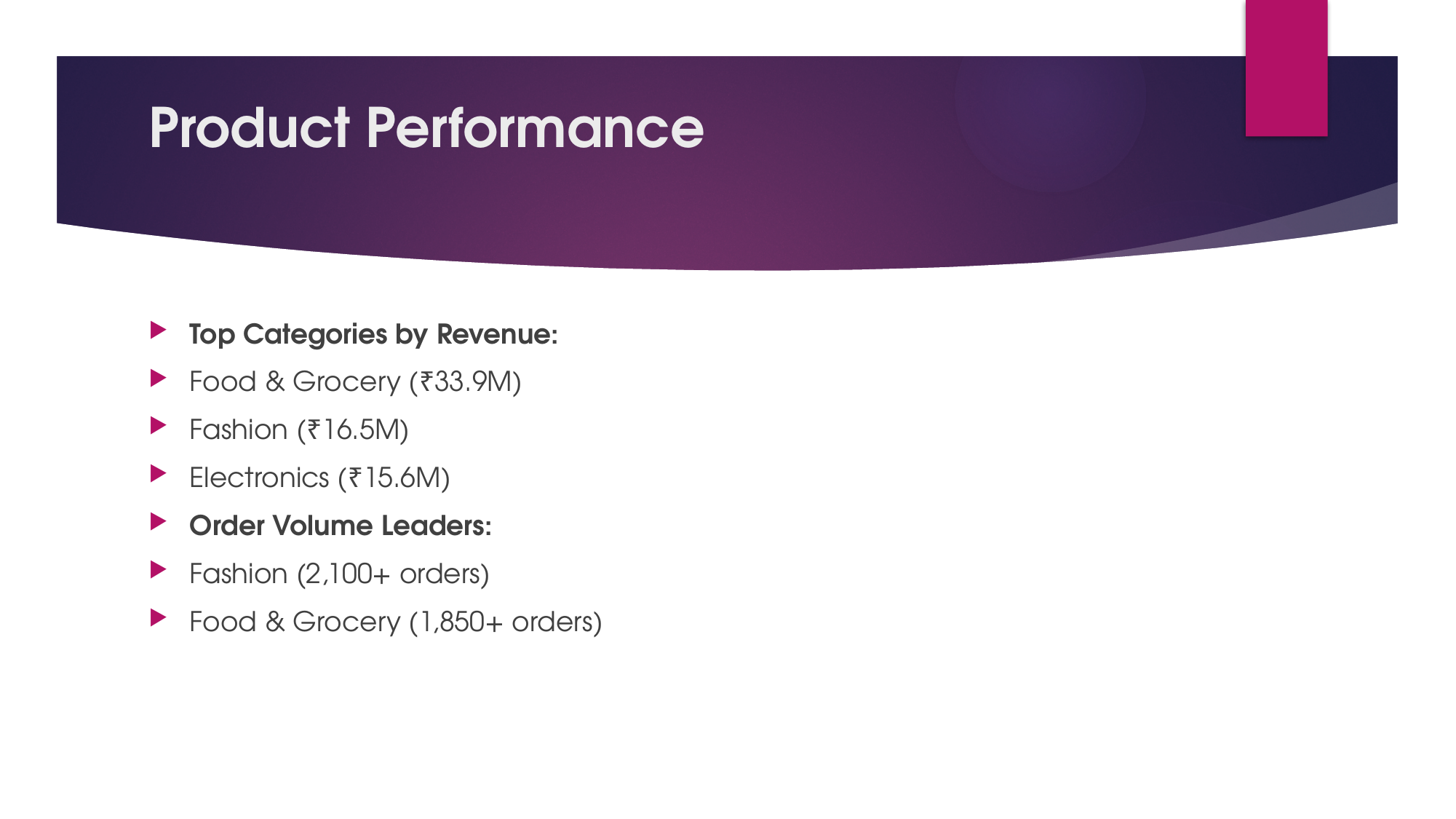

# Product Performance
Top Categories by Revenue:
Food & Grocery (₹33.9M)
Fashion (₹16.5M)
Electronics (₹15.6M)
Order Volume Leaders:
Fashion (2,100+ orders)
Food & Grocery (1,850+ orders)